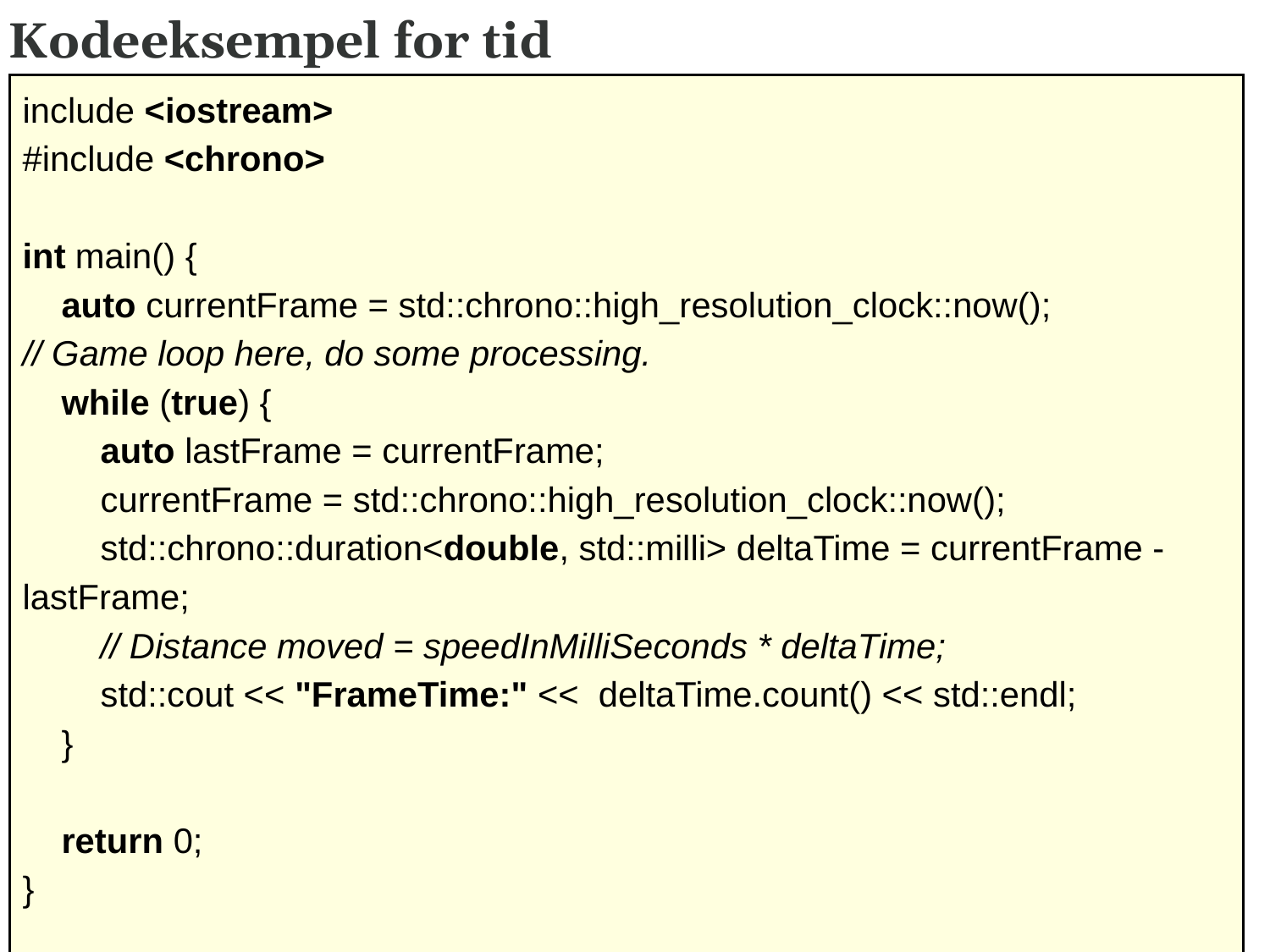

# Kodeeksempel for tid
include <iostream>
#include <chrono>
int main() {
    auto currentFrame = std::chrono::high_resolution_clock::now();
// Game loop here, do some processing.
    while (true) {
        auto lastFrame = currentFrame;
        currentFrame = std::chrono::high_resolution_clock::now();
        std::chrono::duration<double, std::milli> deltaTime = currentFrame - lastFrame;
        // Distance moved = speedInMilliSeconds * deltaTime;
        std::cout << "FrameTime:" <<  deltaTime.count() << std::endl;
    }
    return 0;
}